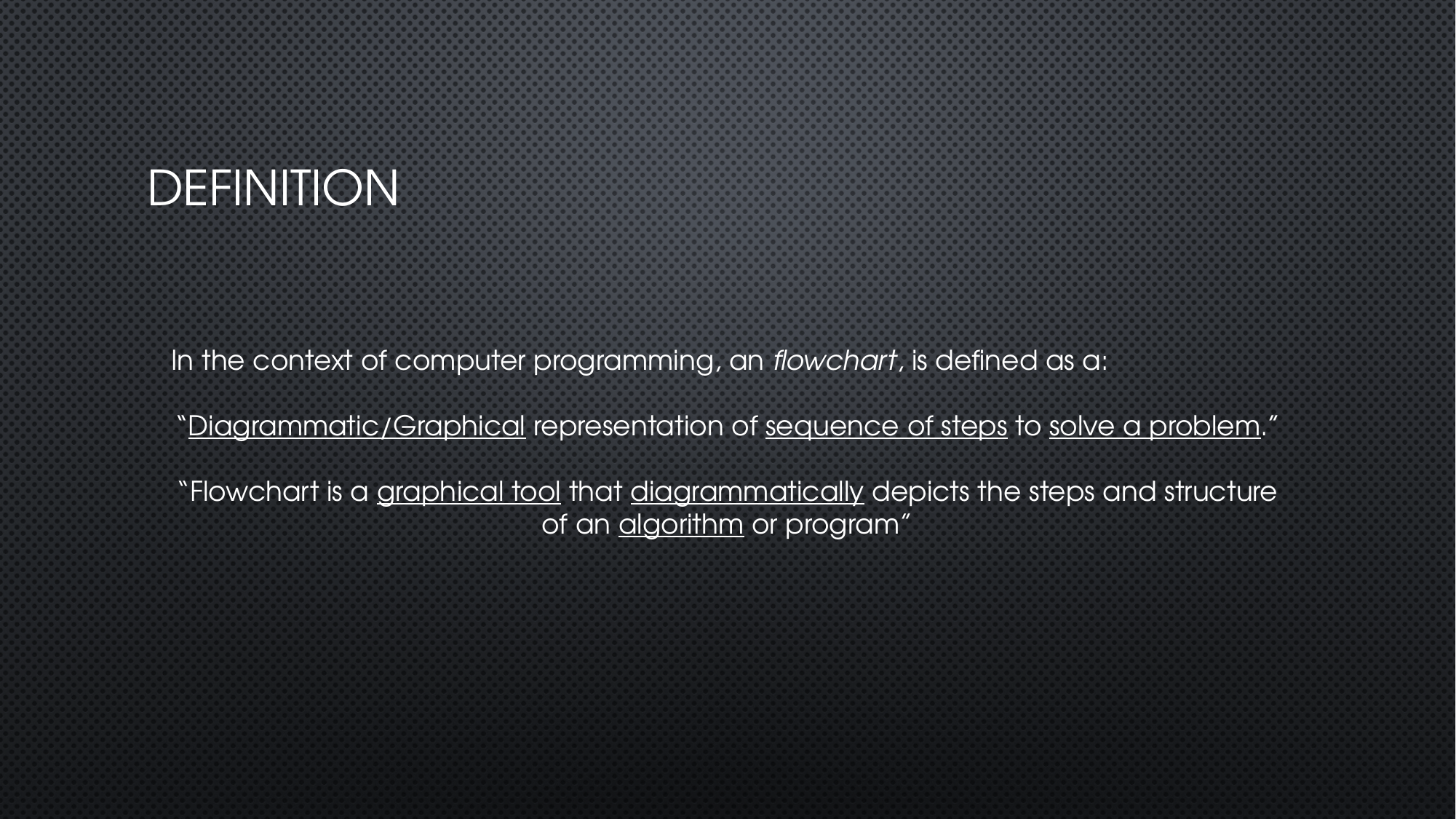

# Definition

In the context of computer programming, an flowchart, is defined as a:

“Diagrammatic/Graphical representation of sequence of steps to solve a problem.”

“Flowchart is a graphical tool that diagrammatically depicts the steps and structure of an algorithm or program”